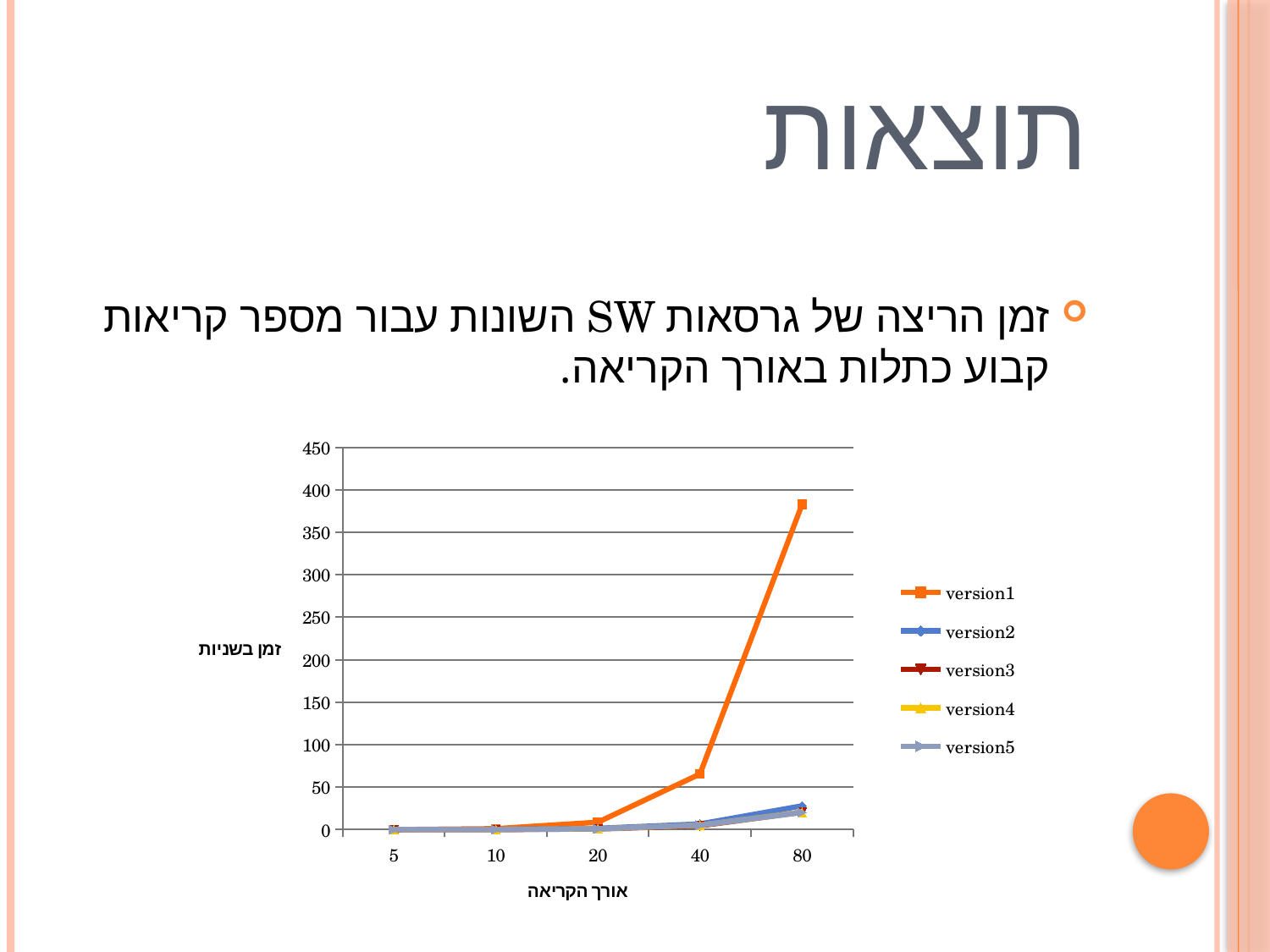

# תוצאות

זמן הריצה של גרסאות SW השונות עבור מספר קריאות קבוע כתלות באורך הקריאה.

### Chart

| Category | version1 | version2 | version3 | version4 | version5 |
|---|---|---|---|---|---|
| 5 | 0.052 | 0.06800000000000002 | 0.038 | 0.030000000000000002 | 0.024 |
| 10 | 1.1279999999999986 | 0.2900000000000003 | 0.09400000000000003 | 0.22 | 0.13 |
| 20 | 8.704 | 1.57 | 0.794 | 0.992 | 1.014 |
| 40 | 65.44000000000003 | 6.655999999999994 | 4.578 | 5.232 | 5.274 |
| 80 | 382.6500000000003 | 28.018 | 20.54599999999999 | 20.495999999999974 | 20.175999999999988 |